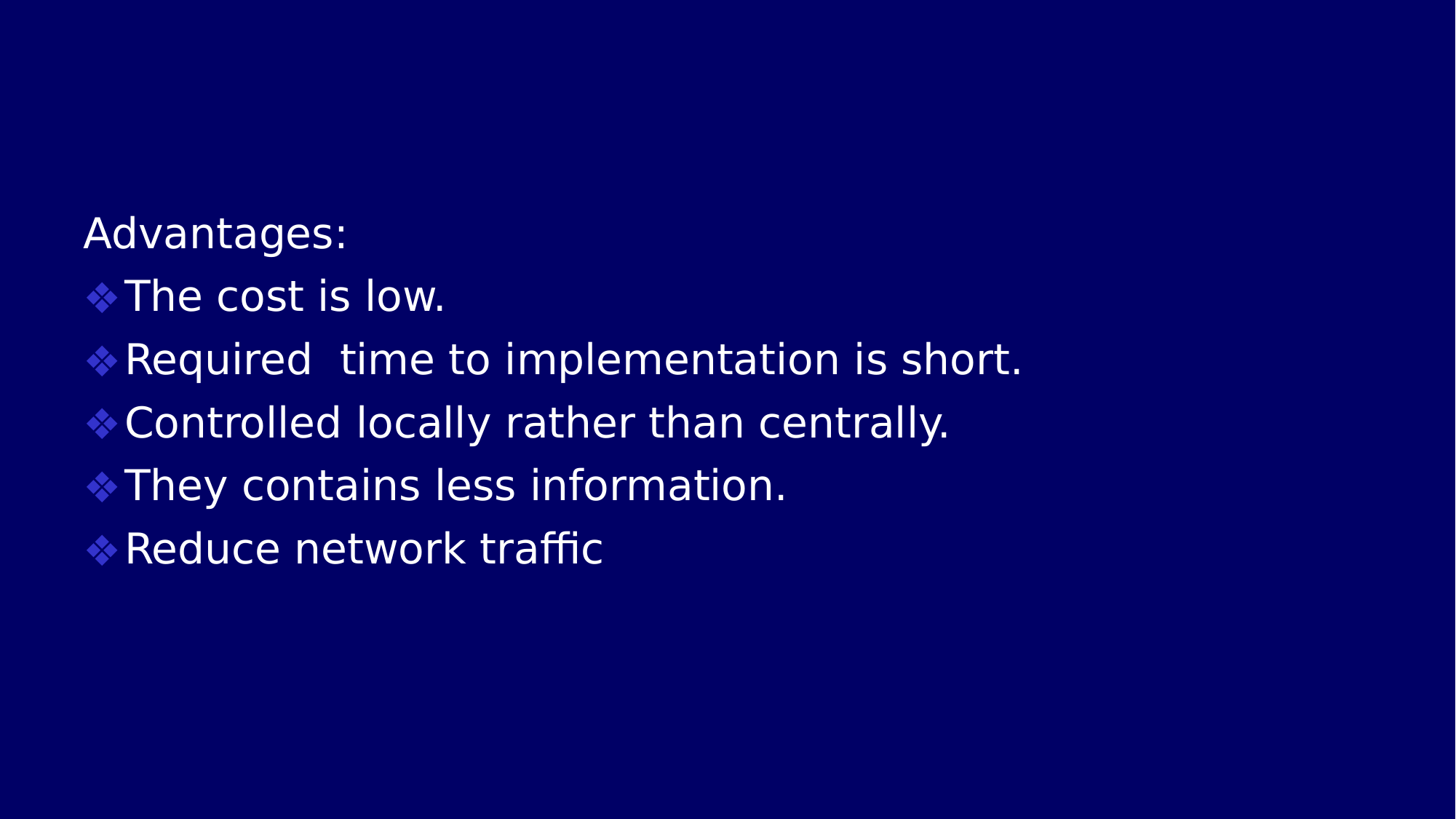

#
Advantages:
The cost is low.
Required  time to implementation is short.
Controlled locally rather than centrally.
They contains less information.
Reduce network traffic